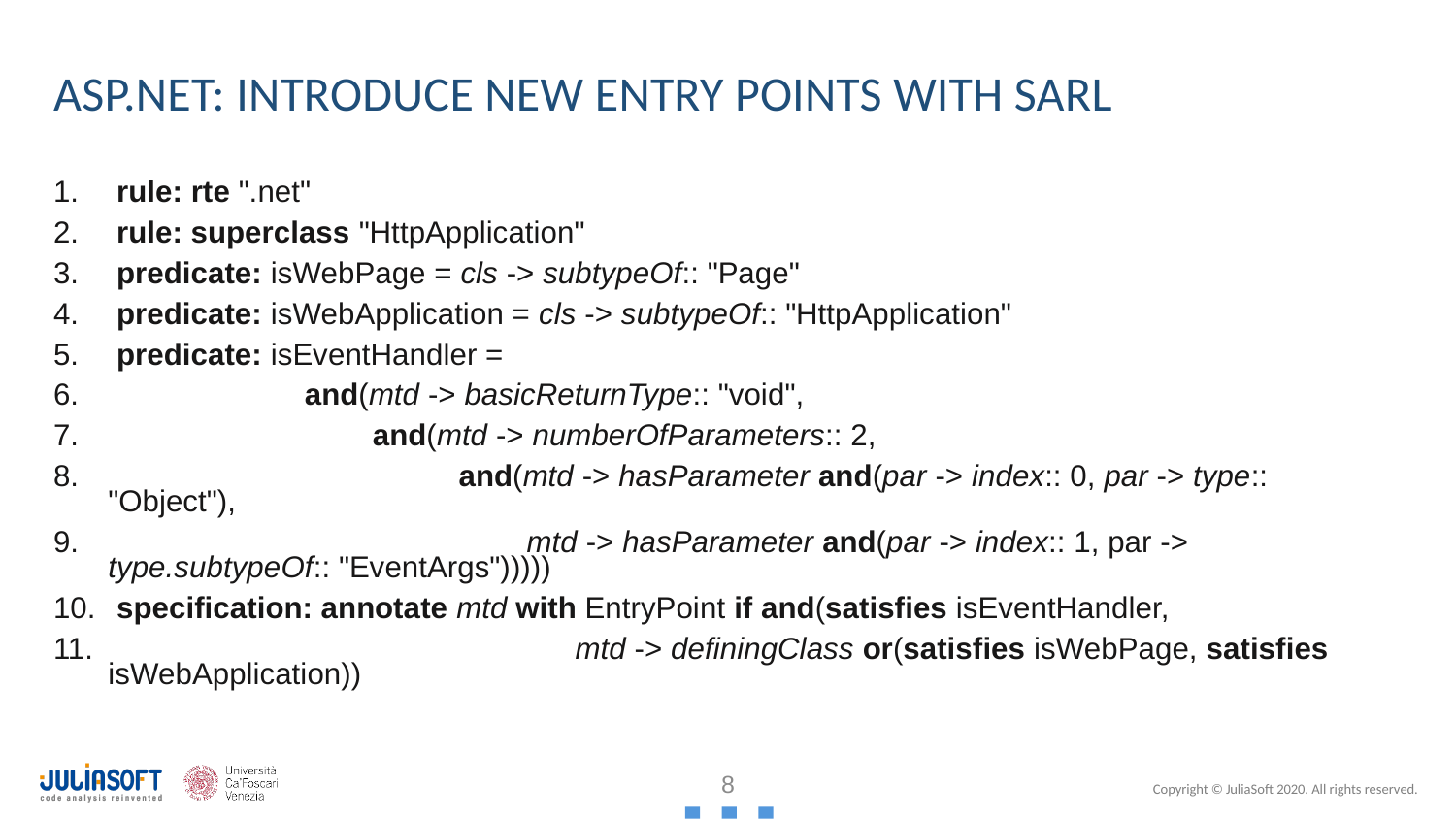

# ASP.NET: Introduce new entry points with sarl
 rule: rte ".net"
 rule: superclass "HttpApplication"
 predicate: isWebPage = cls -> subtypeOf:: "Page"
 predicate: isWebApplication = cls -> subtypeOf:: "HttpApplication"
 predicate: isEventHandler =
 	      and(mtd -> basicReturnType:: "void",
 	              and(mtd -> numberOfParameters:: 2,
 	  	       and(mtd -> hasParameter and(par -> index:: 0, par -> type:: "Object"),
 		               mtd -> hasParameter and(par -> index:: 1, par -> type.subtypeOf:: "EventArgs")))))
 specification: annotate mtd with EntryPoint if and(satisfies isEventHandler,
                                                       mtd -> definingClass or(satisfies isWebPage, satisfies isWebApplication))
8